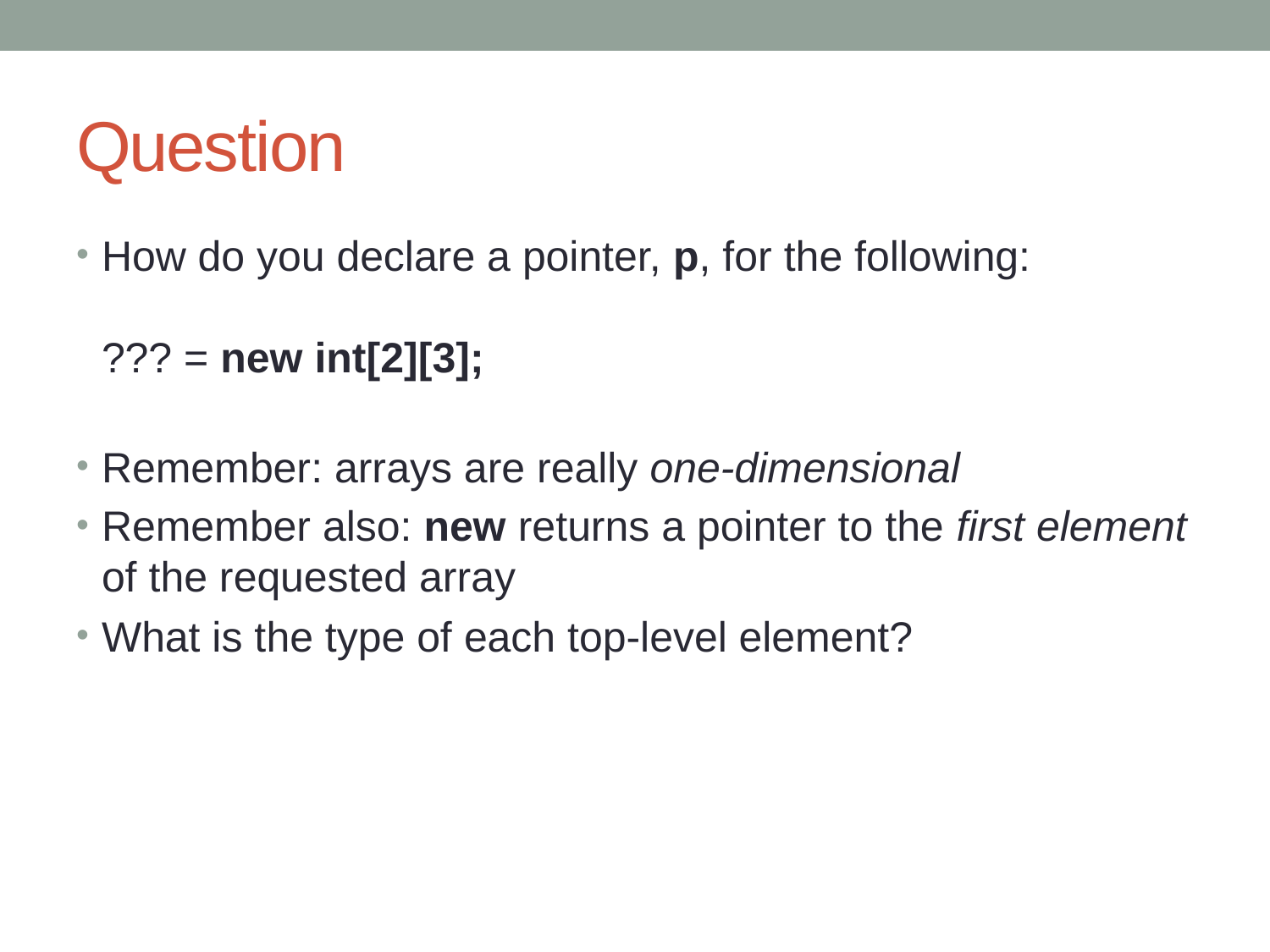

# Question
How do you declare a pointer, p, for the following:
??? = new int[2][3];
Remember: arrays are really one-dimensional
Remember also: new returns a pointer to the first element of the requested array
What is the type of each top-level element?